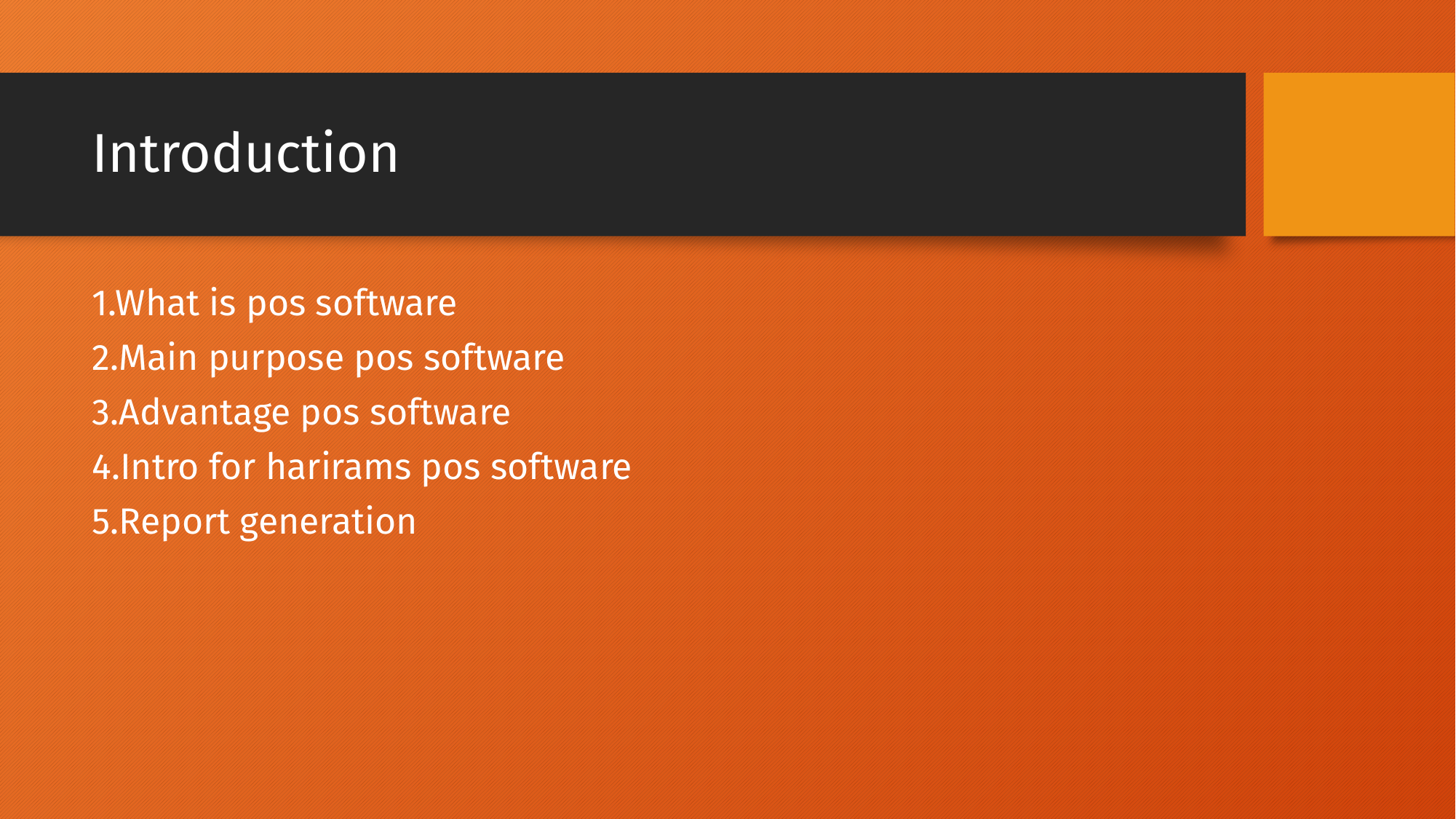

# Introduction
1.What is pos software
2.Main purpose pos software
3.Advantage pos software
4.Intro for harirams pos software
5.Report generation